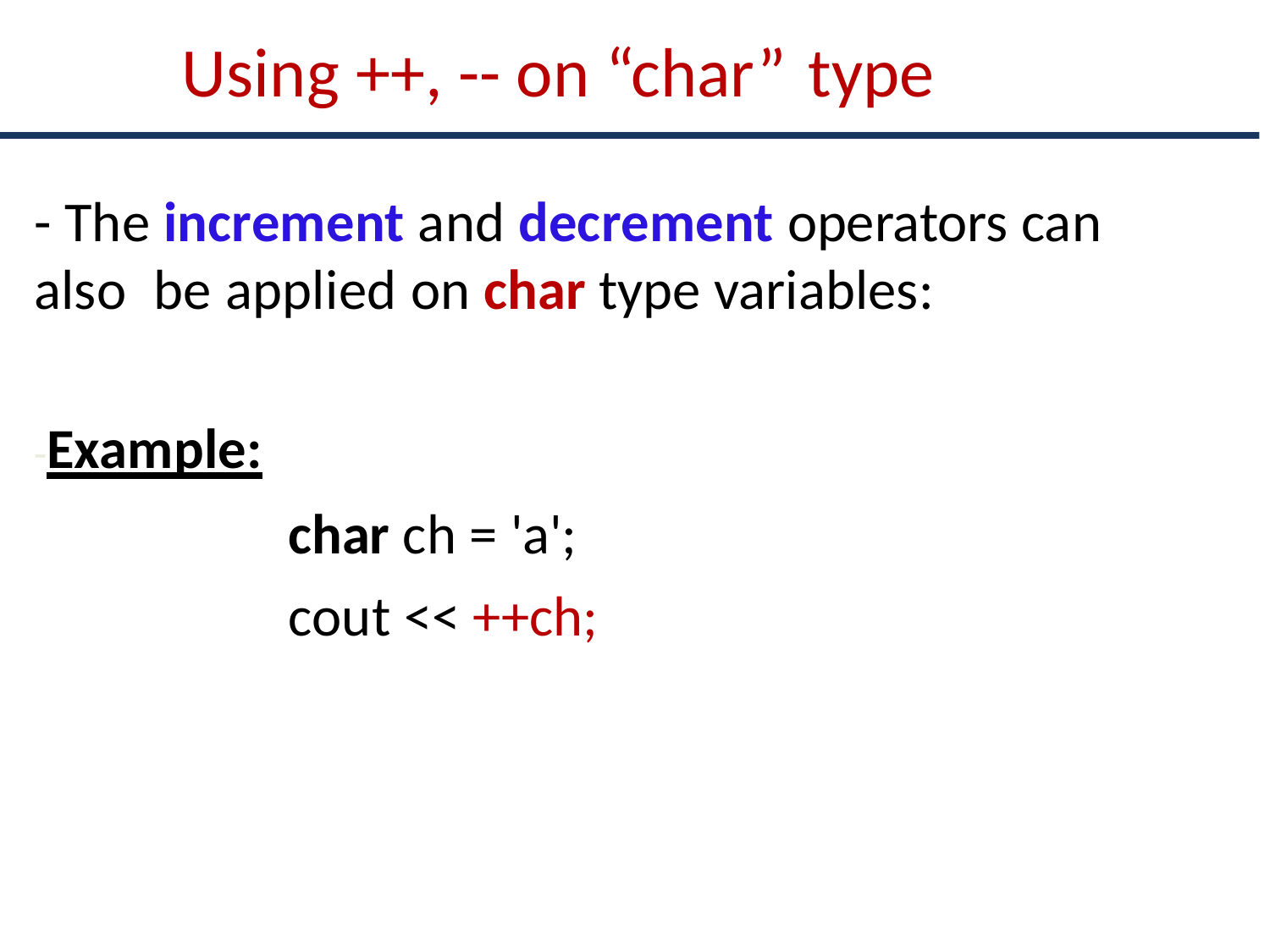

# Using ++, -- on “char” type

- The increment and decrement operators can also  be applied on char type variables:

-Example:
char ch = 'a';  cout << ++ch;